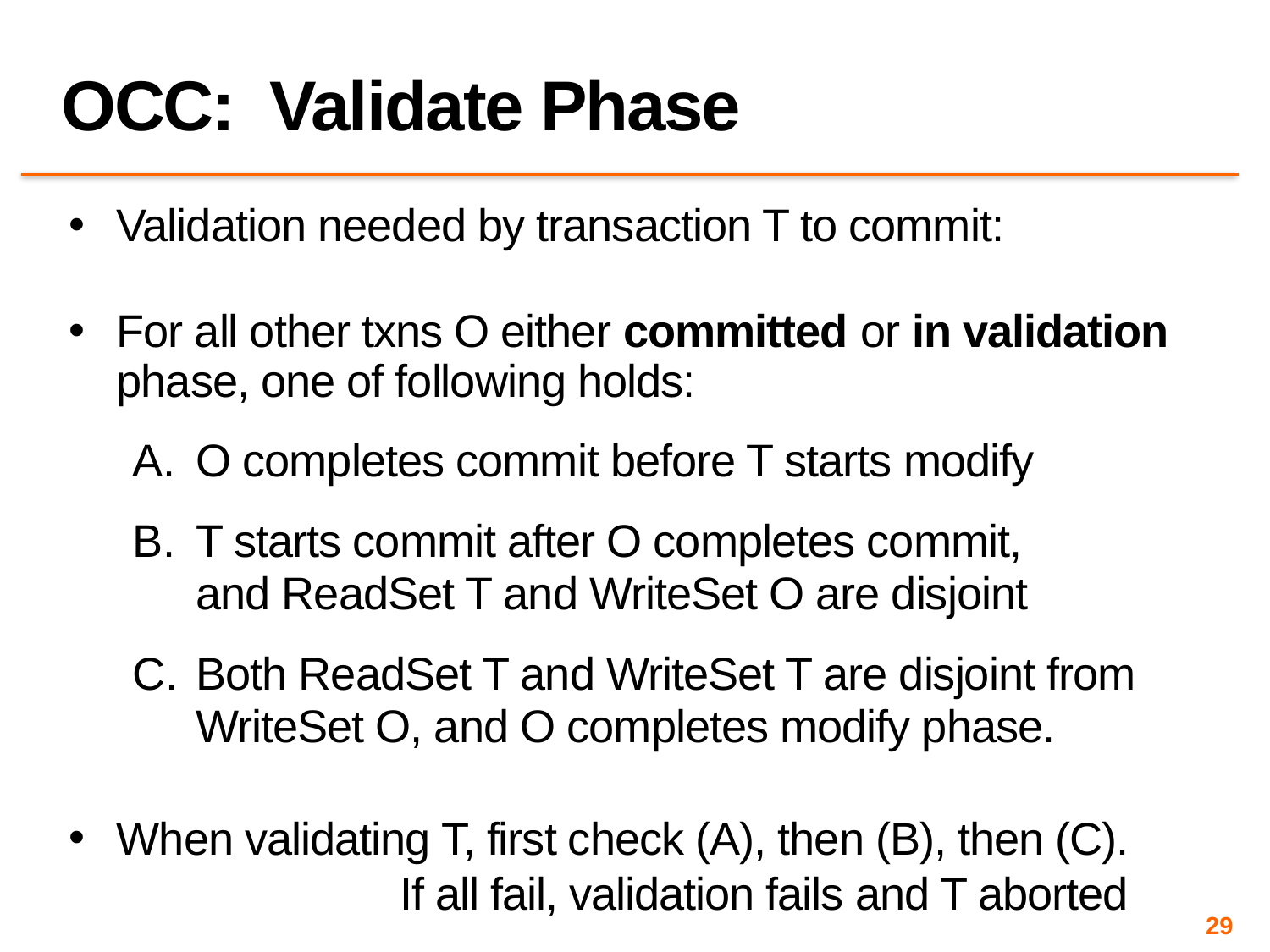

# OCC:  Validate Phase
Validation needed by transaction T to commit:
For all other txns O either committed or in validation phase, one of following holds:
O completes commit before T starts modify
T starts commit after O completes commit,         and ReadSet T and WriteSet O are disjoint
Both ReadSet T and WriteSet T are disjoint from WriteSet O, and O completes modify phase.
When validating T, first check (A), then (B), then (C).                              If all fail, validation fails and T aborted
29